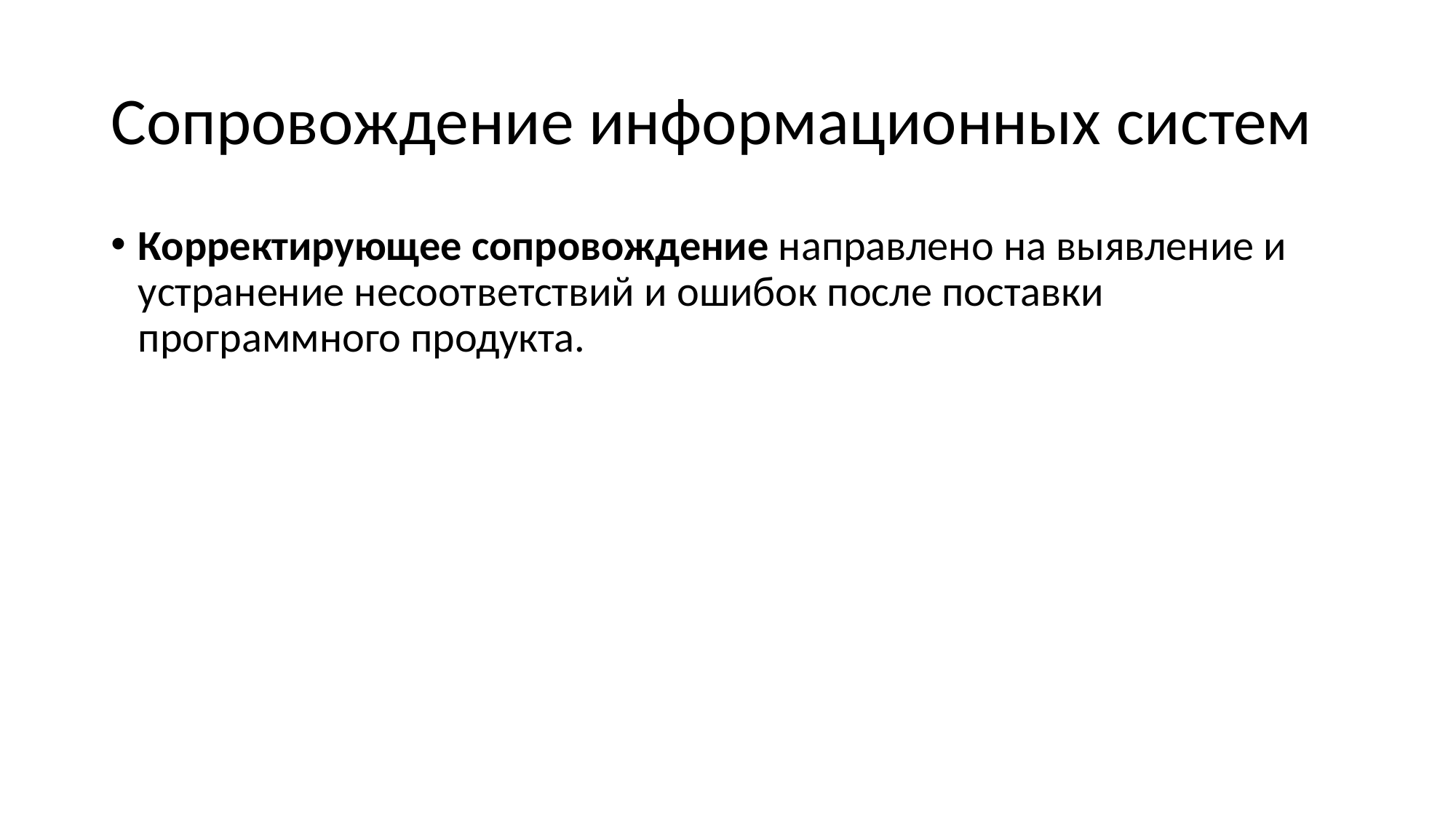

# Сопровождение информационных систем
Корректирующее сопровождение направлено на выявление и устранение несоответствий и ошибок после поставки программного продукта.